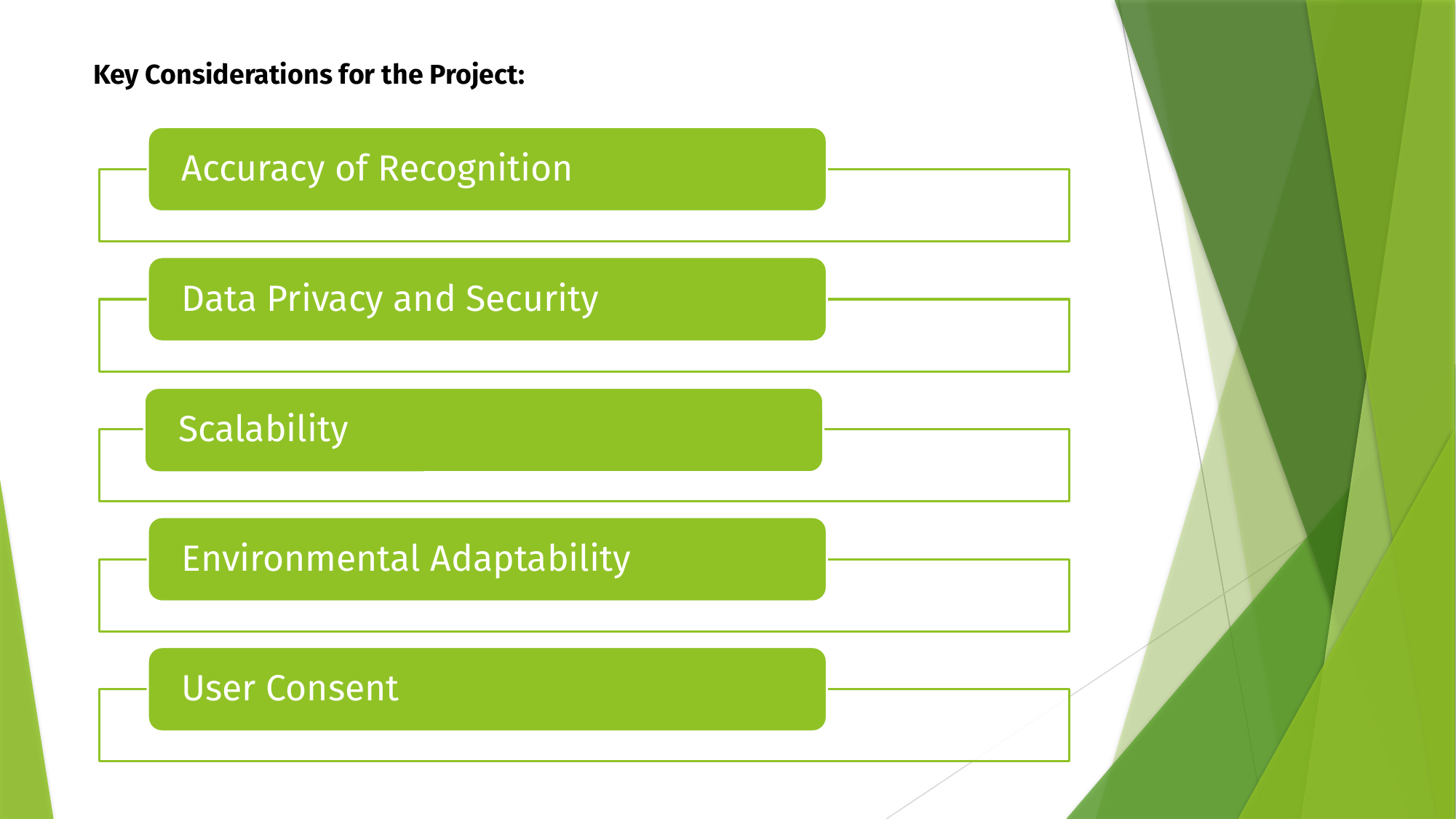

Key Considerations for the Project:
Accuracy of Recognition
Data Privacy and Security
Scalability
Environmental Adaptability
User Consent